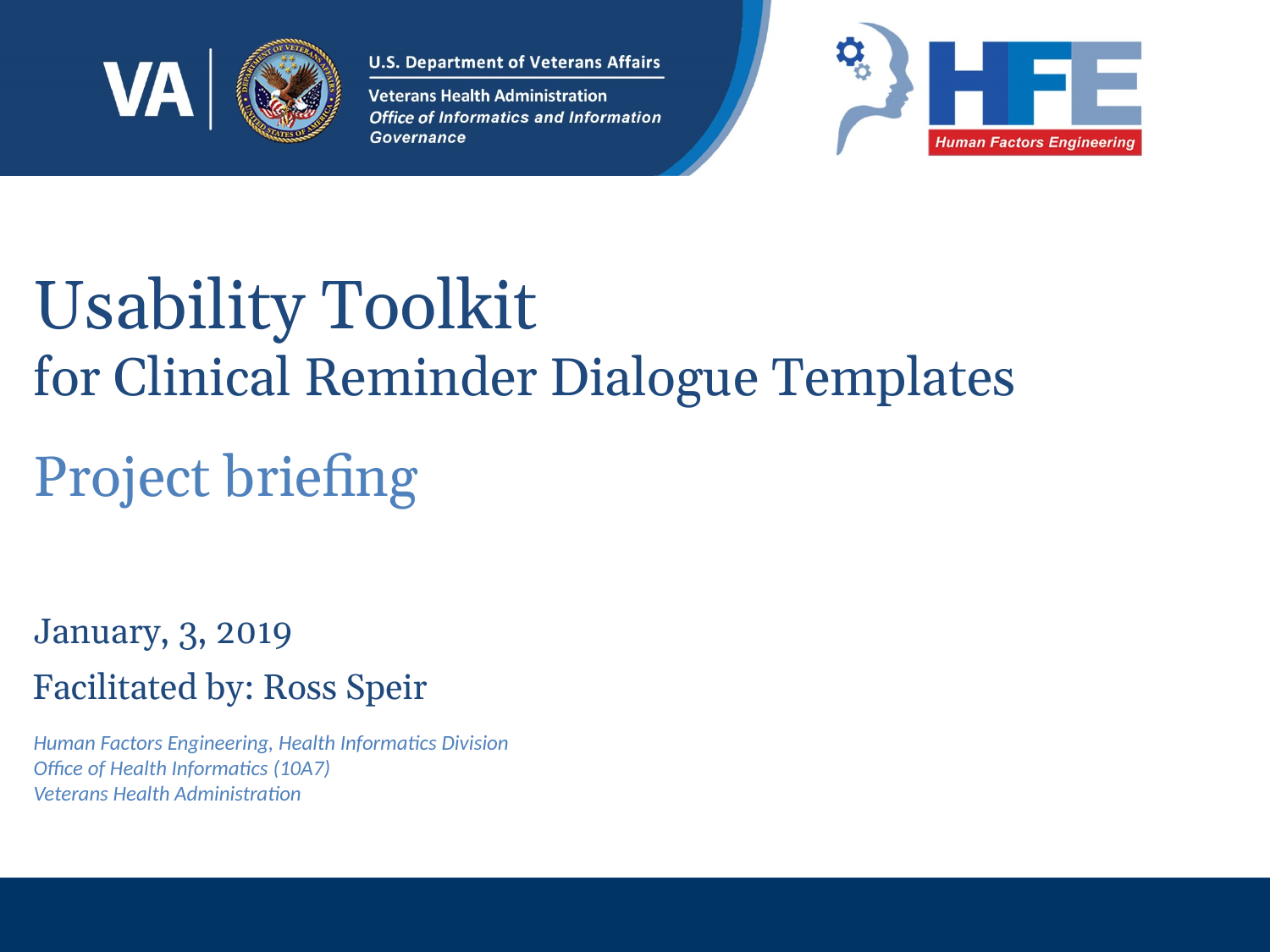

# Usability Toolkit for Clinical Reminder Dialogue Templates
Project briefing
January, 3, 2019
Facilitated by: Ross Speir
Human Factors Engineering, Health Informatics Division
Office of Health Informatics (10A7)
Veterans Health Administration